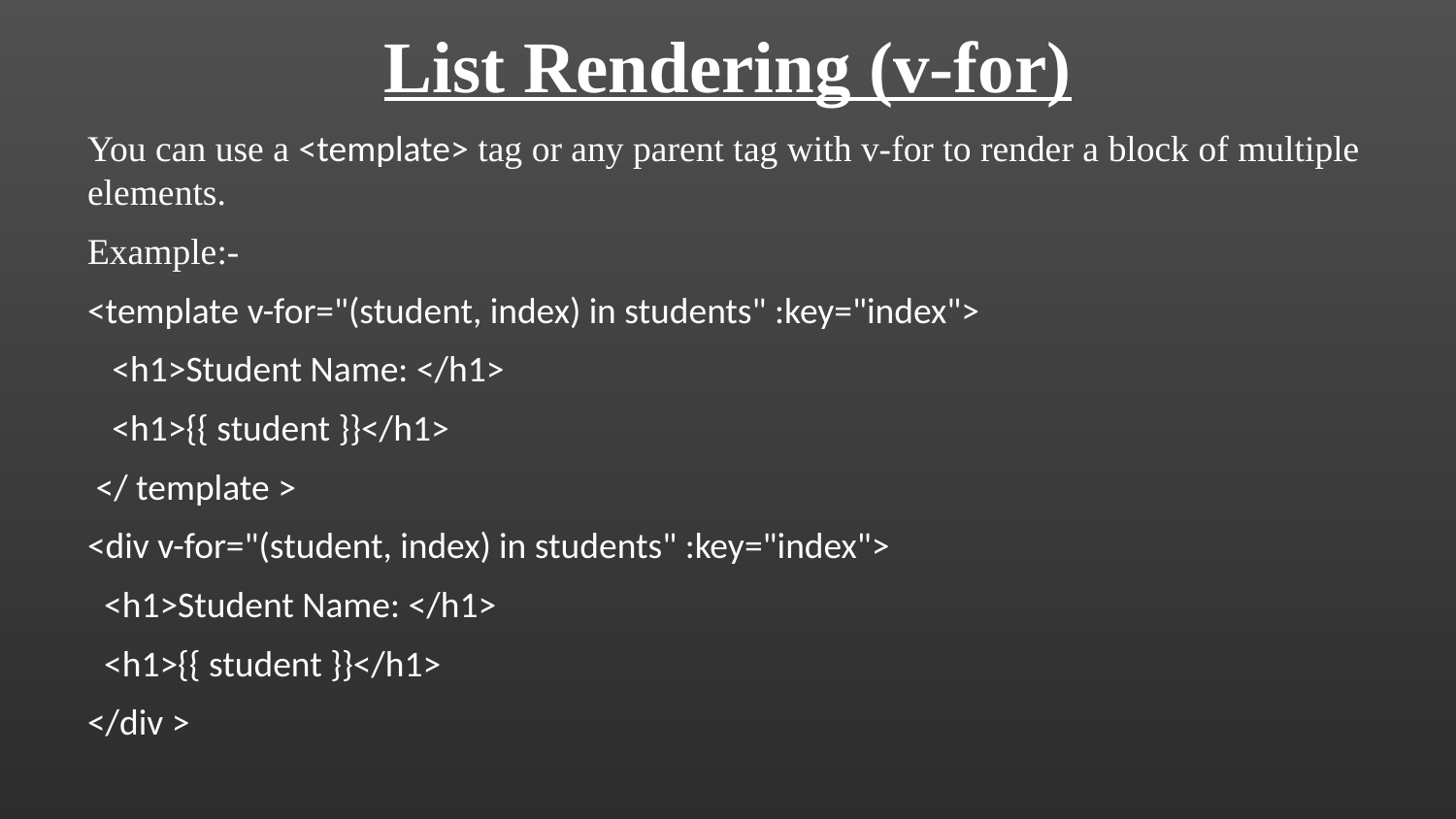

List Rendering (v-for)
You can use a <template> tag or any parent tag with v-for to render a block of multiple elements.
Example:-
<template v-for="(student, index) in students" :key="index">
   <h1>Student Name: </h1>
   <h1>{{ student }}</h1>
 </ template >
<div v-for="(student, index) in students" :key="index">
  <h1>Student Name: </h1>
  <h1>{{ student }}</h1>
</div >